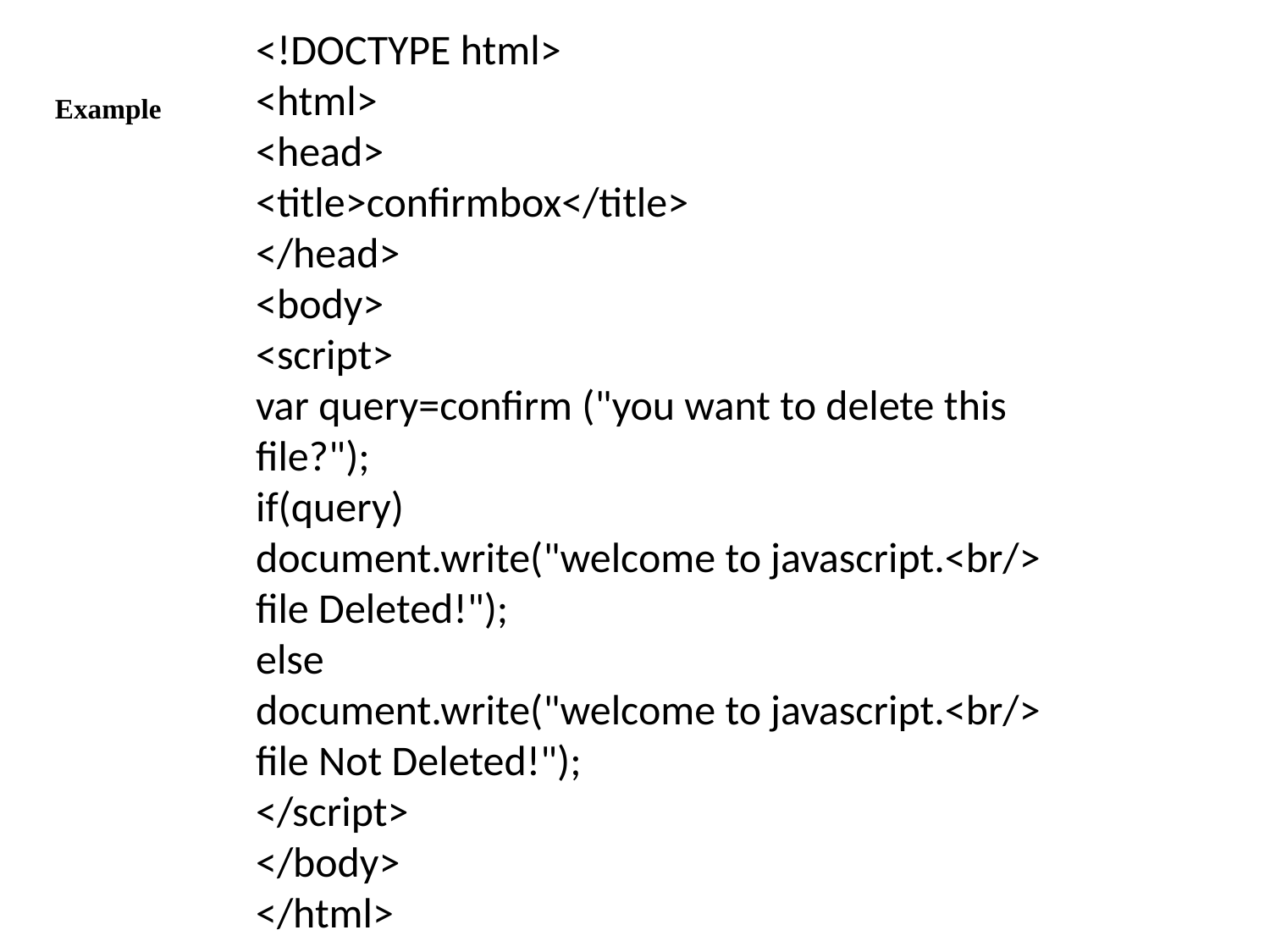

<!DOCTYPE html>
<html>
<head>
<title>confirmbox</title>
</head>
<body>
<script>
var query=confirm ("you want to delete this file?");
if(query)
document.write("welcome to javascript.<br/> file Deleted!");
else
document.write("welcome to javascript.<br/> file Not Deleted!");
</script>
</body>
</html>
Example